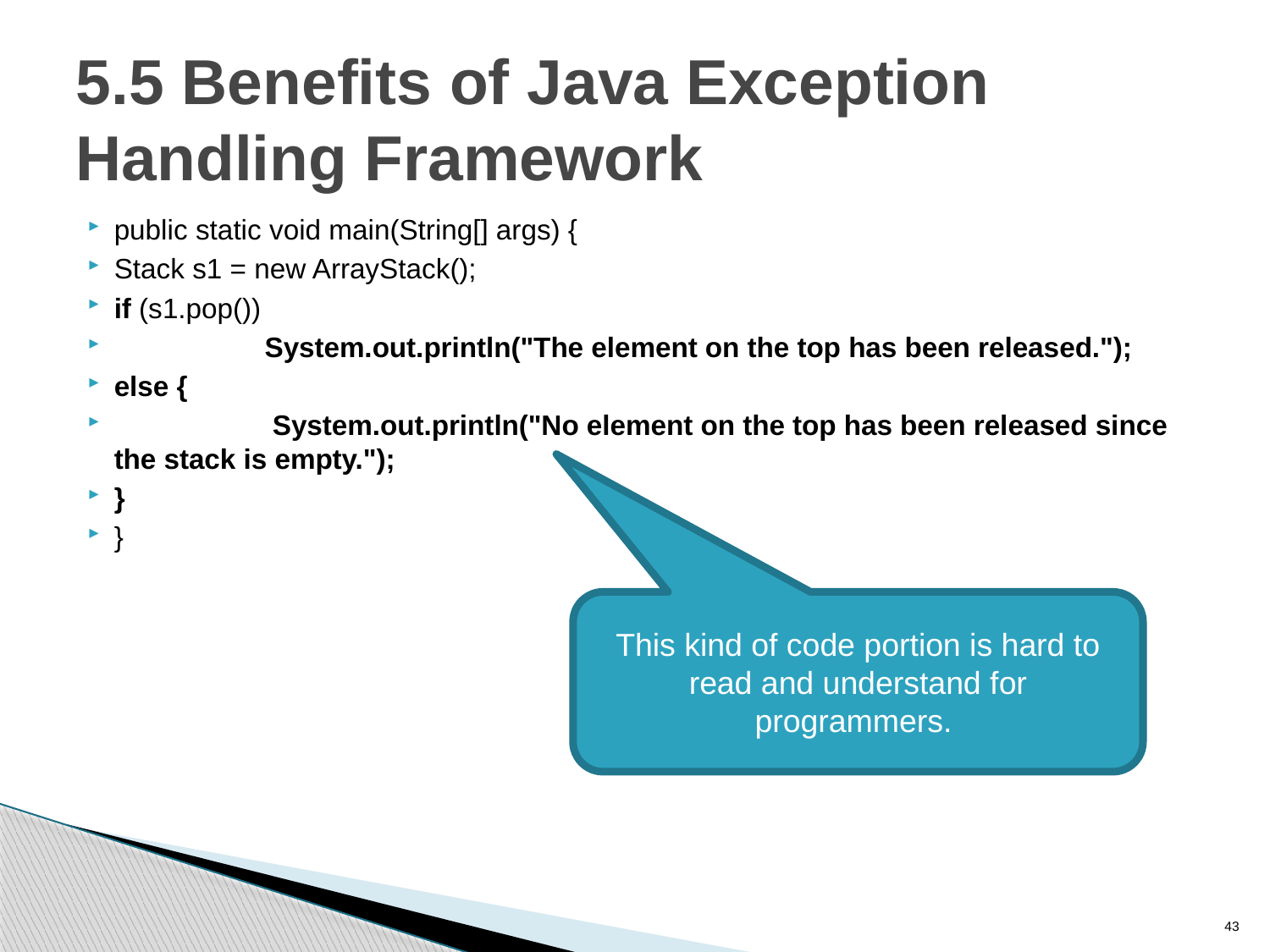

# 5.5 Benefits of Java Exception Handling Framework
public static void main(String[] args) {
Stack s1 = new ArrayStack();
if (s1.pop())
	   System.out.println("The element on the top has been released.");
else {
	    System.out.println("No element on the top has been released since the stack is empty.");
}
}

This kind of code portion is hard to read and understand for programmers.
43